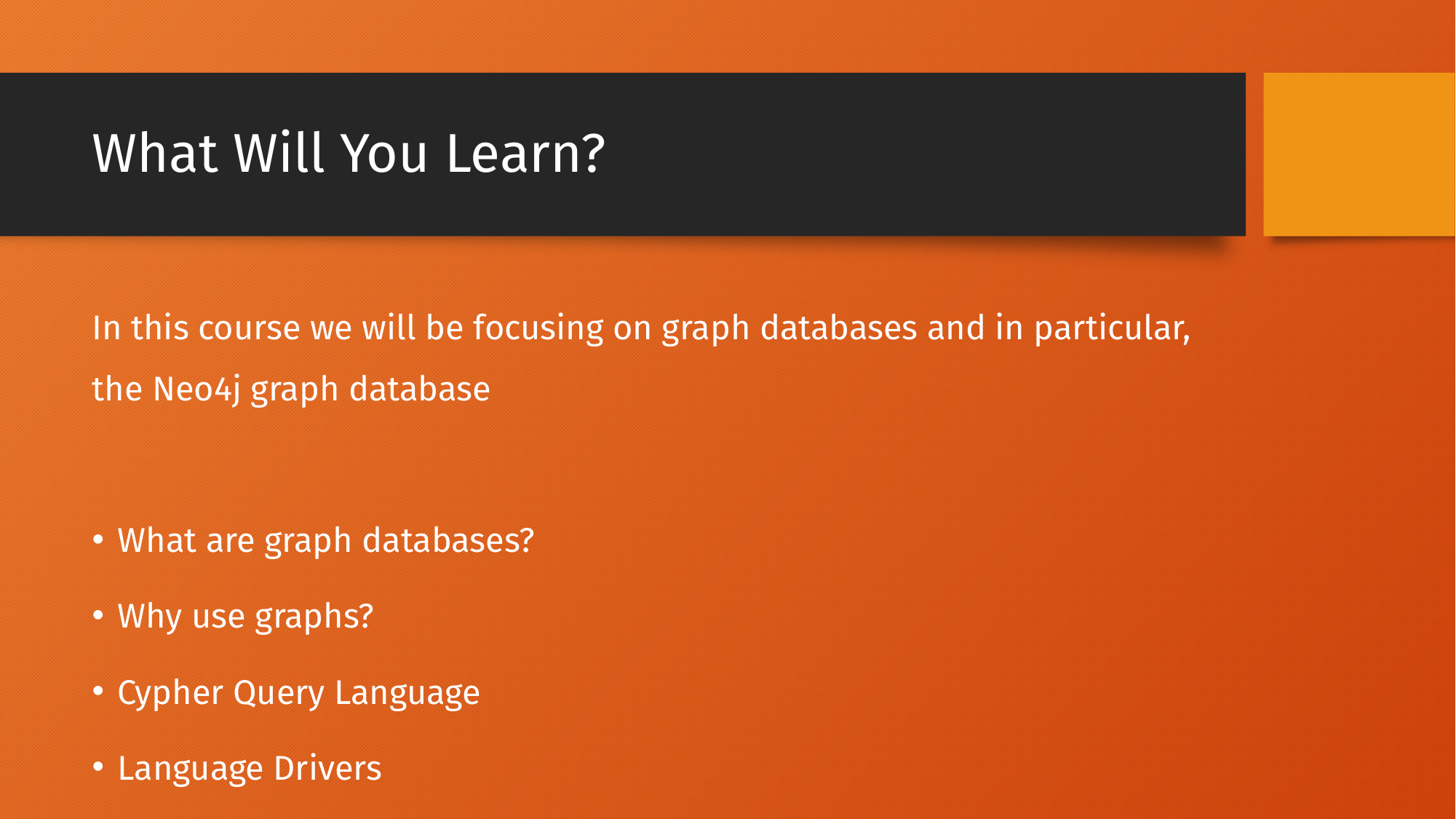

# What Will You Learn?
In this course we will be focusing on graph databases and in particular, the Neo4j graph database

What are graph databases?
Why use graphs?
Cypher Query Language
Language Drivers